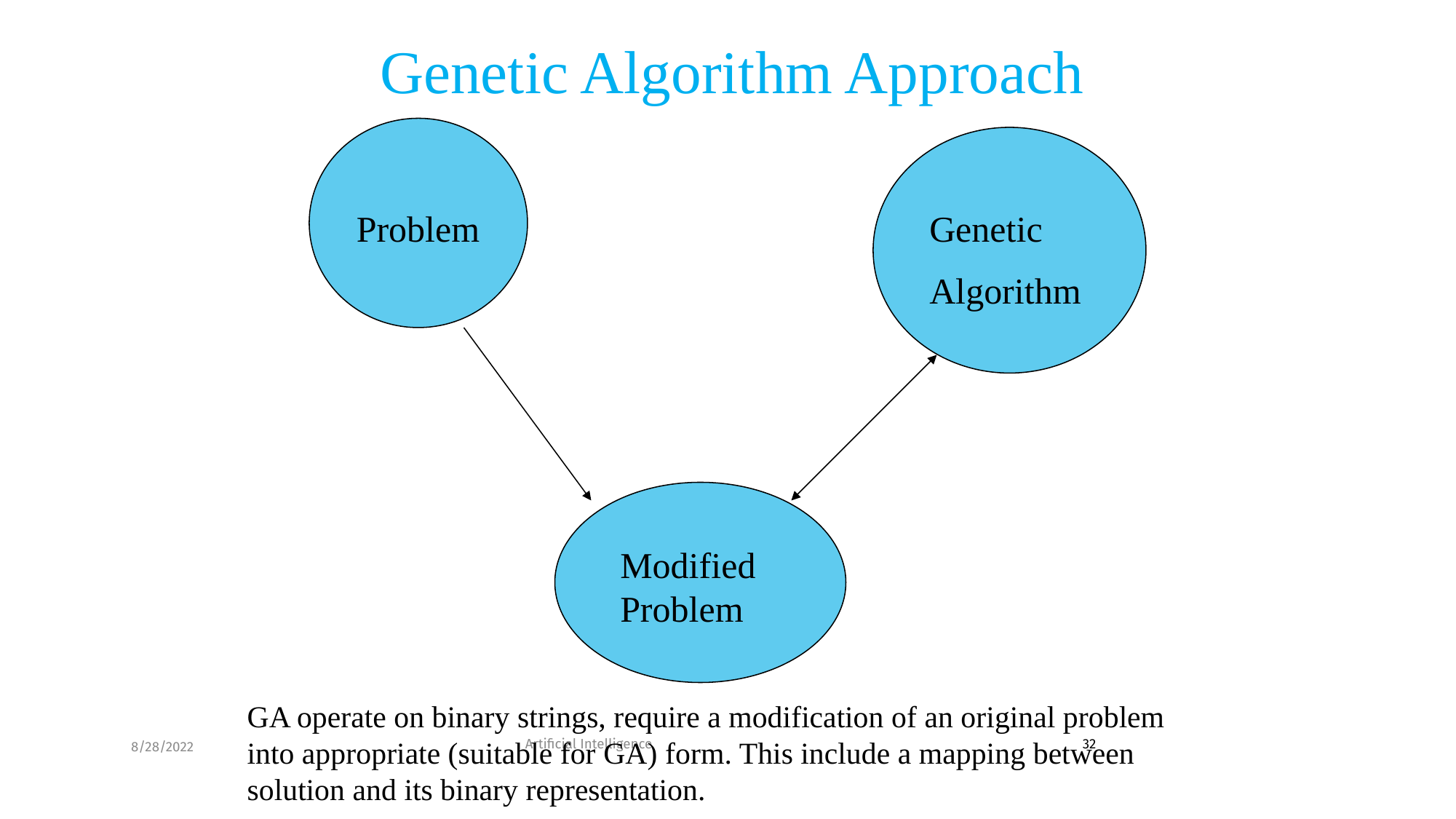

Genetic Algorithm Approach

Problem
Genetic
Algorithm

Modified Problem
GA operate on binary strings, require a modification of an original problem into appropriate (suitable for GA) form. This include a mapping between solution and its binary representation.
Artificial Intelligence
32
8/28/2022